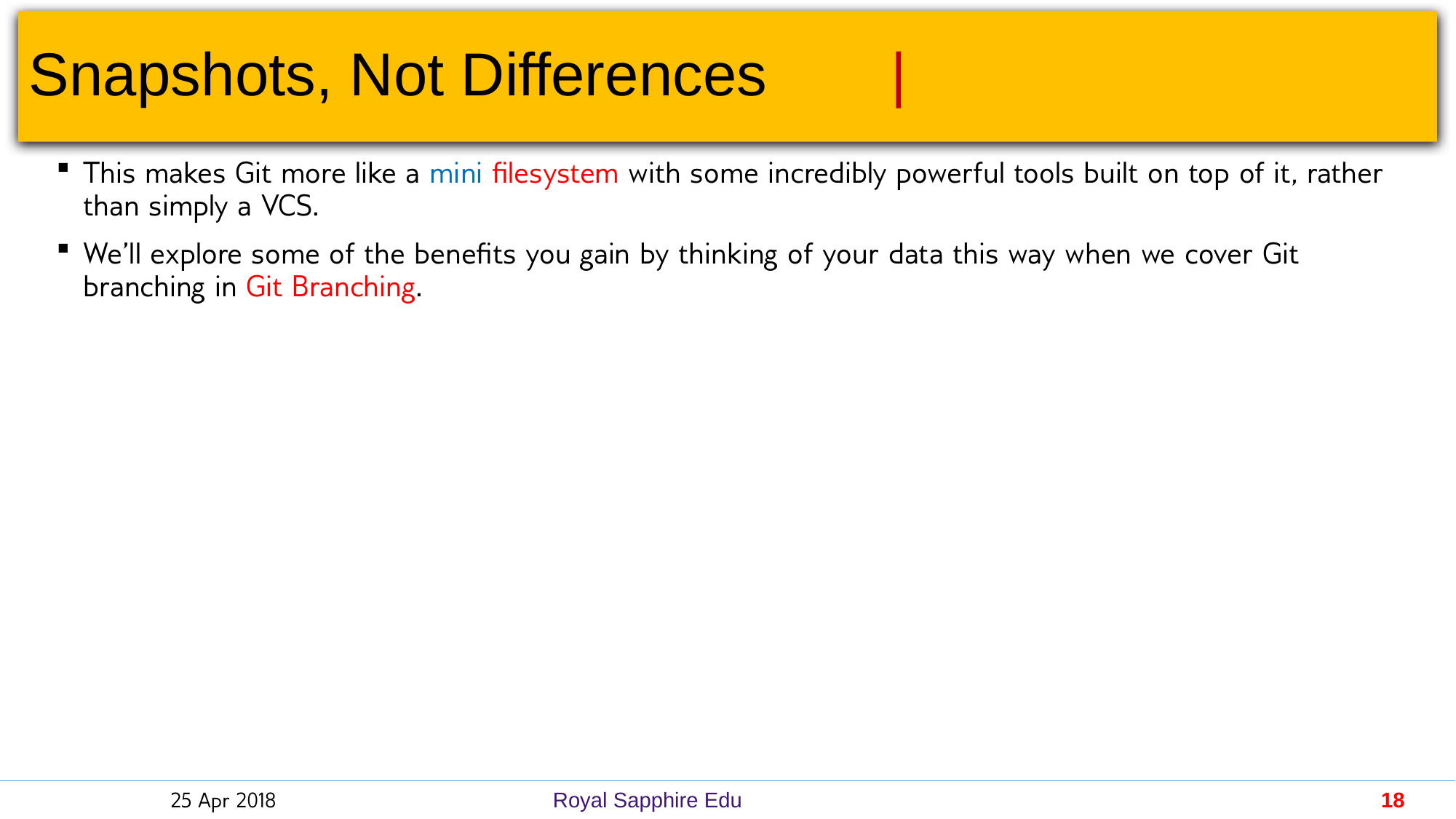

# Snapshots, Not Differences						    |
This makes Git more like a mini filesystem with some incredibly powerful tools built on top of it, rather than simply a VCS.
We’ll explore some of the benefits you gain by thinking of your data this way when we cover Git branching in Git Branching.
25 Apr 2018
Royal Sapphire Edu
18